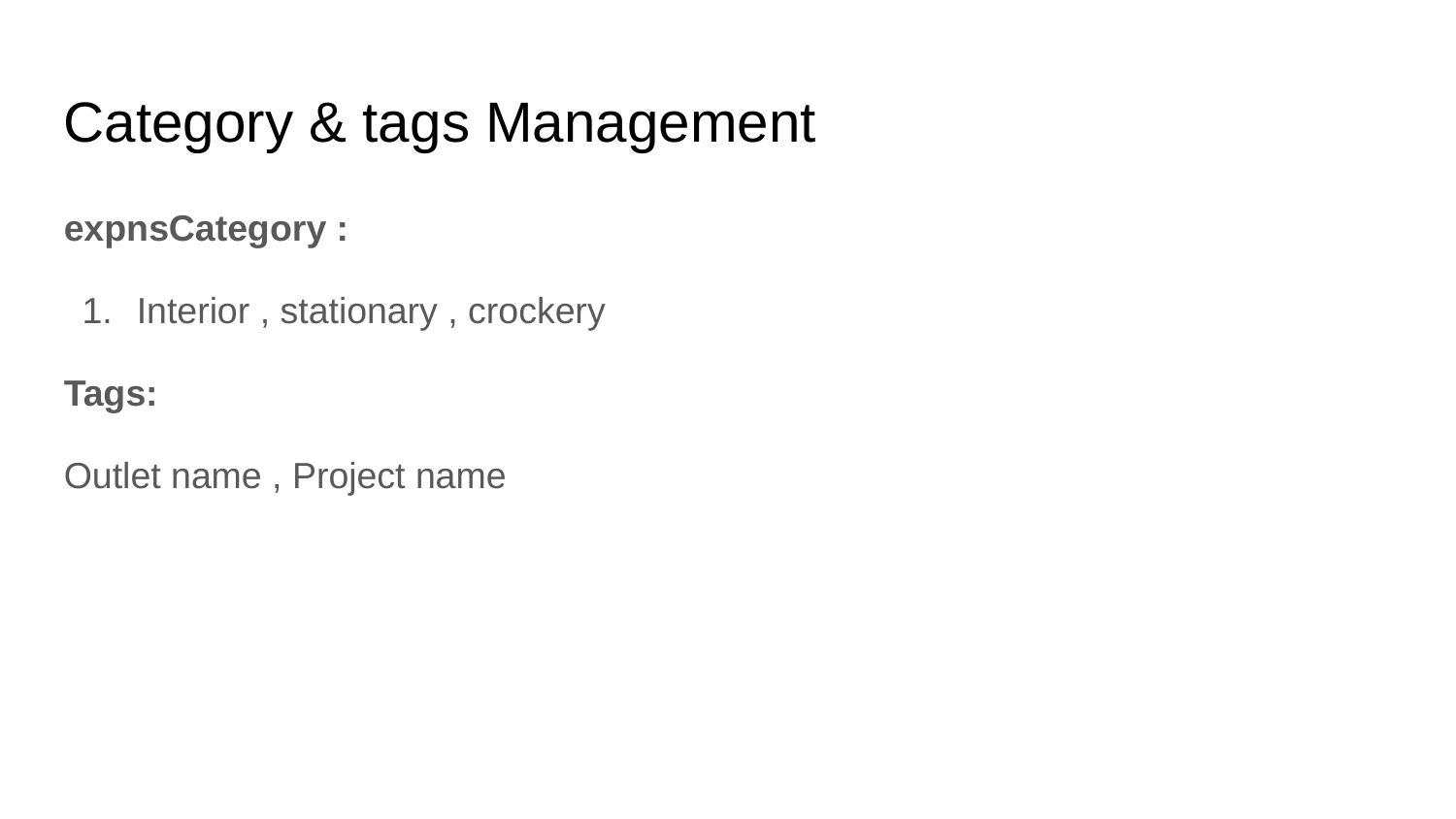

Category & tags Management
expnsCategory :
Interior , stationary , crockery
Tags:
Outlet name , Project name